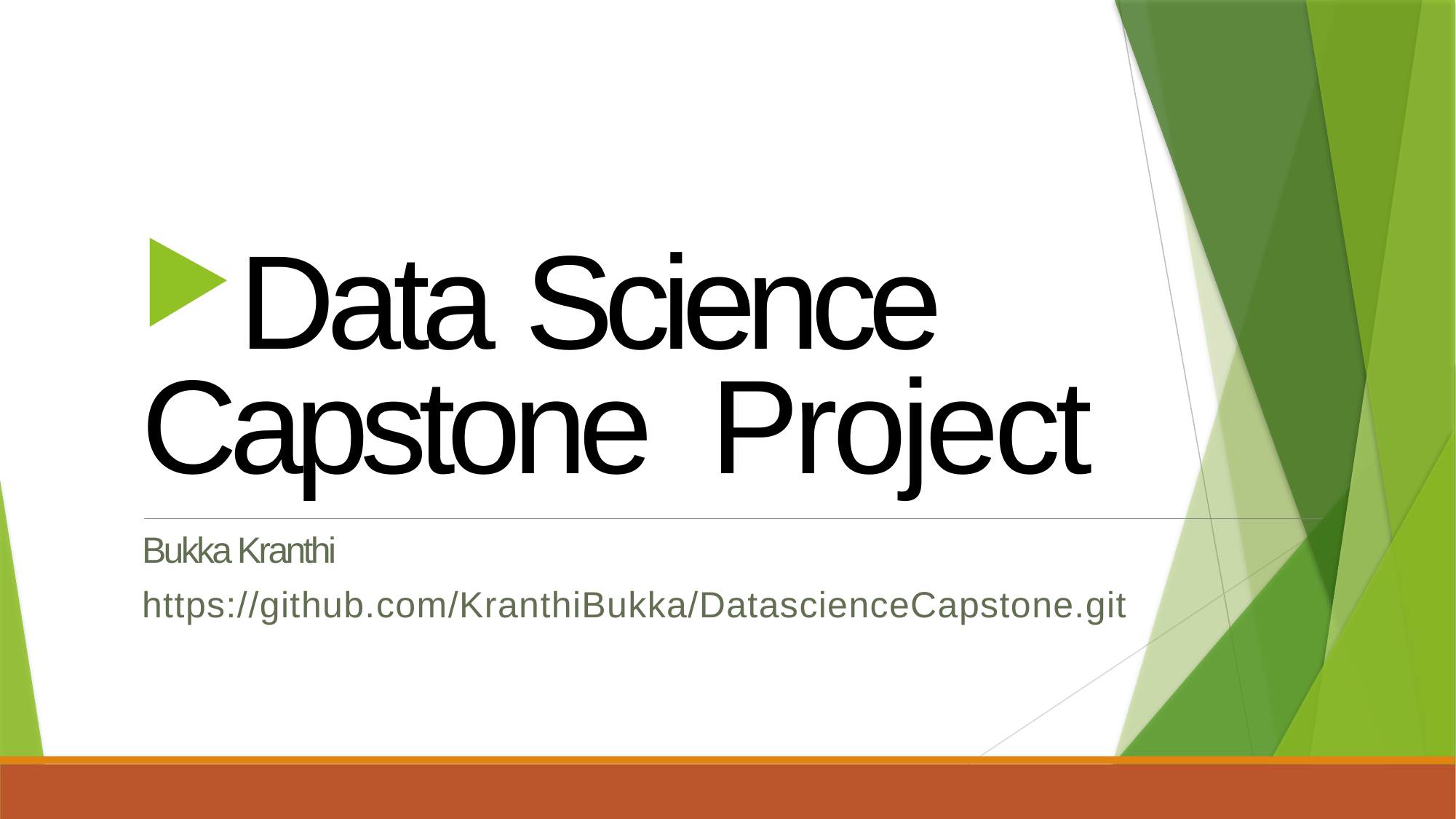

Data Science Capstone  Project
Bukka Kranthi
https://github.com/KranthiBukka/DatascienceCapstone.git